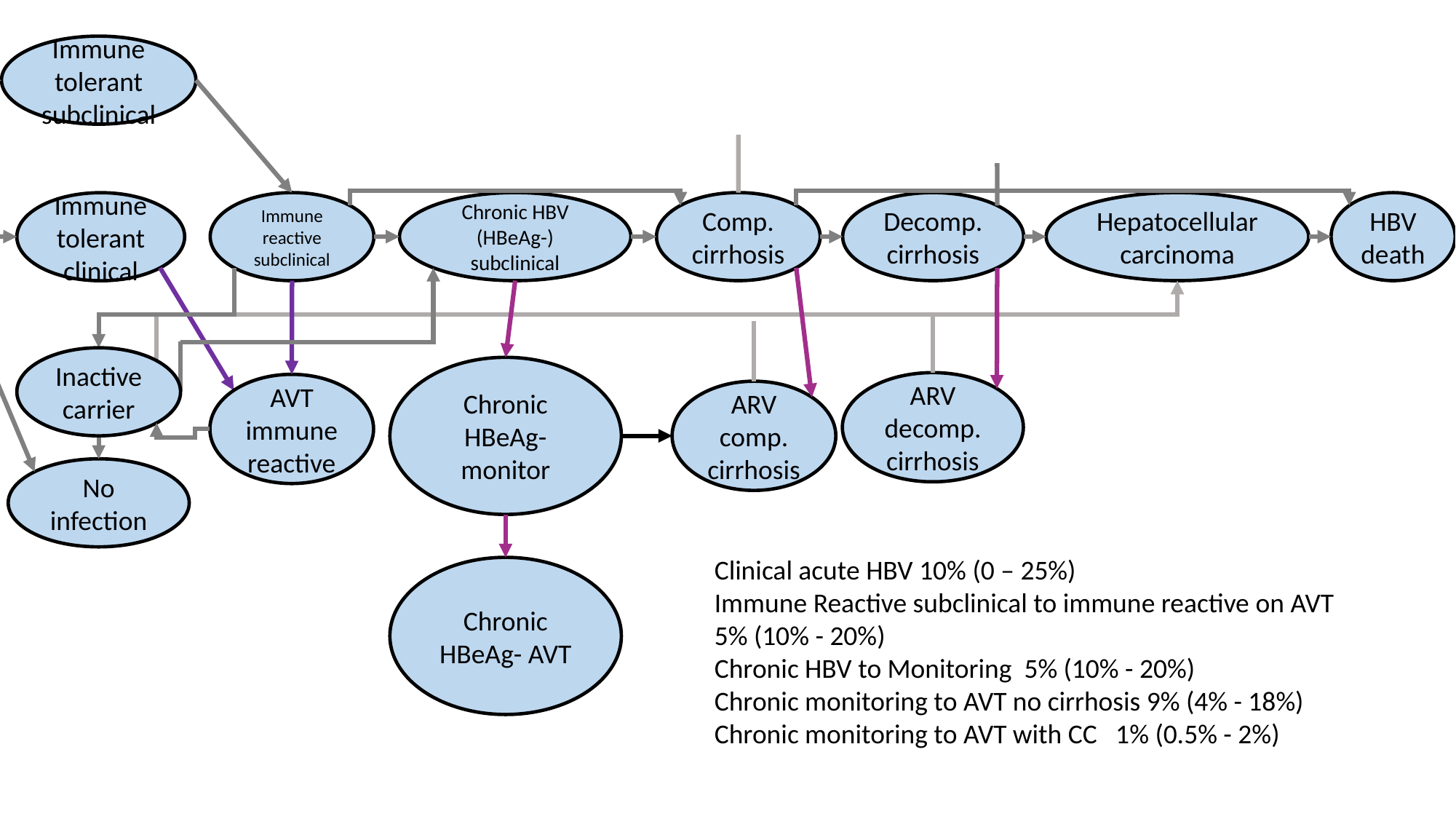

Immune tolerant subclinical
Acute
subclinical
Acute
clinical
Decomp. cirrhosis
HBV death
Immune reactive subclinical
Hepatocellular carcinoma
Chronic HBV (HBeAg-) subclinical
Comp. cirrhosis
Immune tolerant clinical
Inactive carrier
Chronic HBeAg- monitor
ARV decomp. cirrhosis
AVT immune reactive
ARV comp. cirrhosis
No infection
Clinical acute HBV 10% (0 – 25%)
Immune Reactive subclinical to immune reactive on AVT  5% (10% - 20%)
Chronic HBV to Monitoring  5% (10% - 20%)
Chronic monitoring to AVT no cirrhosis 9% (4% - 18%)
Chronic monitoring to AVT with CC   1% (0.5% - 2%)

Chronic HBeAg- AVT